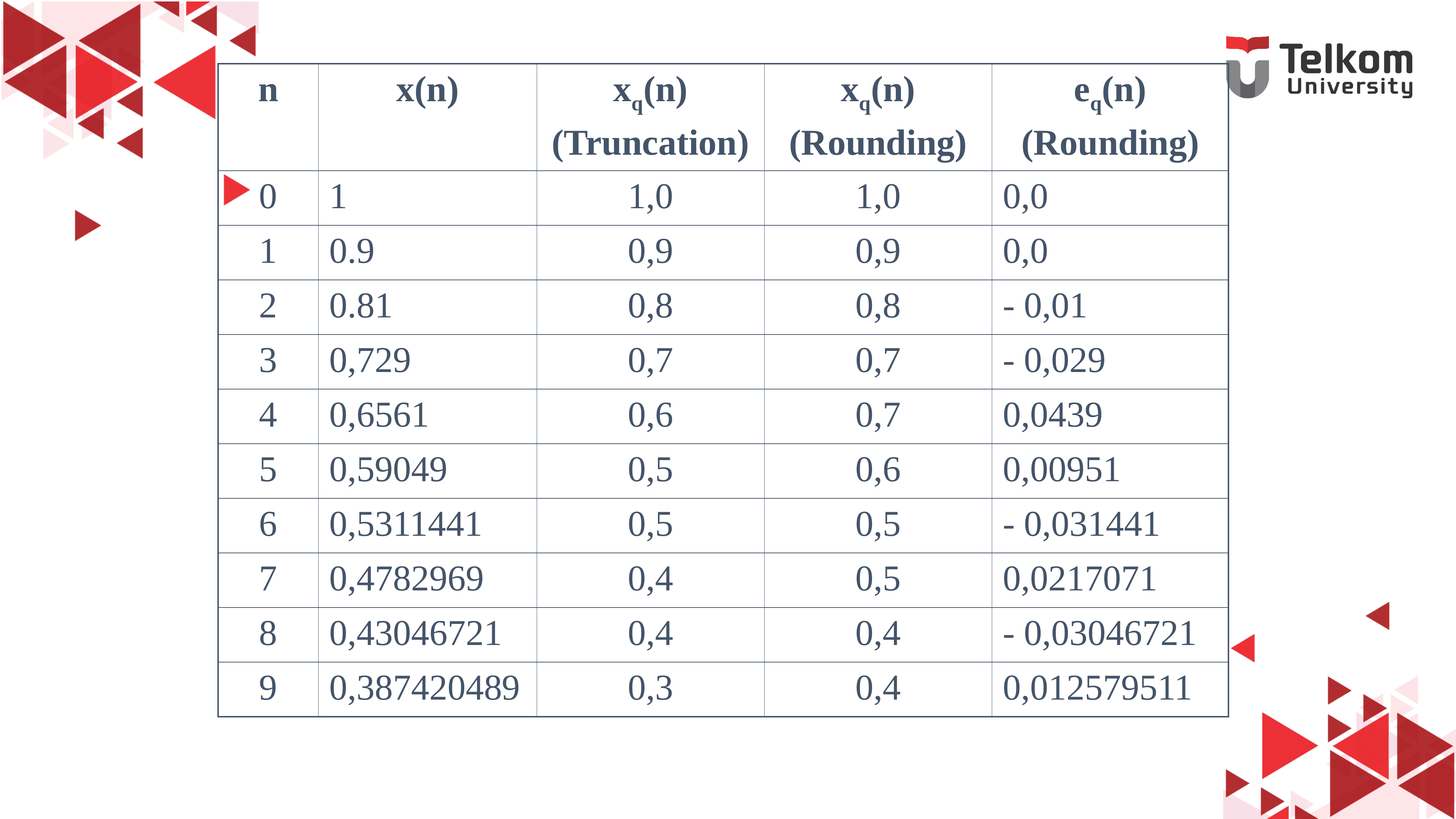

| n | x(n) | xq(n) (Truncation) | xq(n) (Rounding) | eq(n) (Rounding) |
| --- | --- | --- | --- | --- |
| 0 | 1 | 1,0 | 1,0 | 0,0 |
| 1 | 0.9 | 0,9 | 0,9 | 0,0 |
| 2 | 0.81 | 0,8 | 0,8 | - 0,01 |
| 3 | 0,729 | 0,7 | 0,7 | - 0,029 |
| 4 | 0,6561 | 0,6 | 0,7 | 0,0439 |
| 5 | 0,59049 | 0,5 | 0,6 | 0,00951 |
| 6 | 0,5311441 | 0,5 | 0,5 | - 0,031441 |
| 7 | 0,4782969 | 0,4 | 0,5 | 0,0217071 |
| 8 | 0,43046721 | 0,4 | 0,4 | - 0,03046721 |
| 9 | 0,387420489 | 0,3 | 0,4 | 0,012579511 |